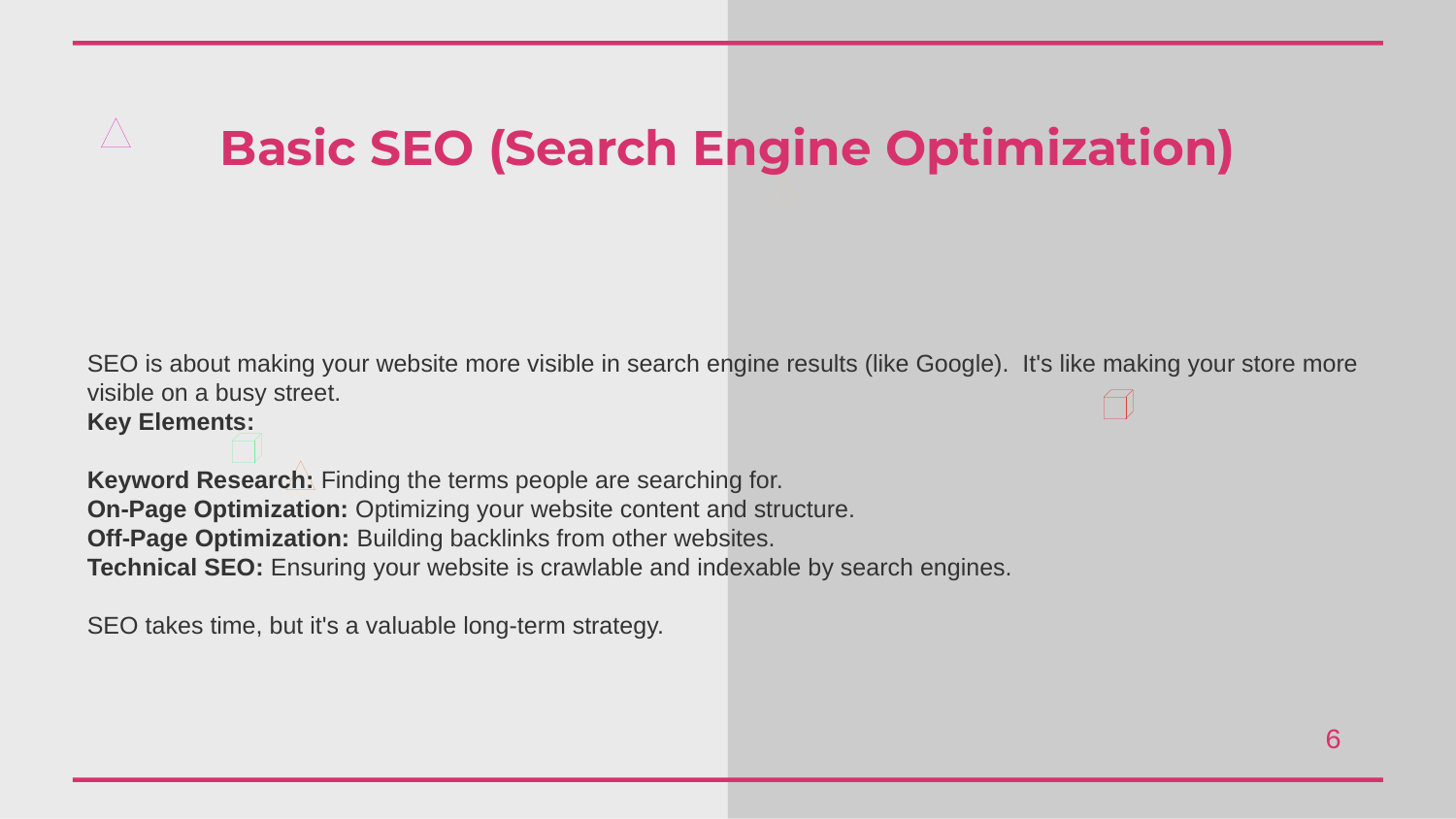

Basic SEO (Search Engine Optimization)

SEO is about making your website more visible in search engine results (like Google).  It's like making your store more visible on a busy street.
Key Elements:

Keyword Research: Finding the terms people are searching for.
On-Page Optimization: Optimizing your website content and structure.
Off-Page Optimization: Building backlinks from other websites.
Technical SEO: Ensuring your website is crawlable and indexable by search engines.

SEO takes time, but it's a valuable long-term strategy.

6